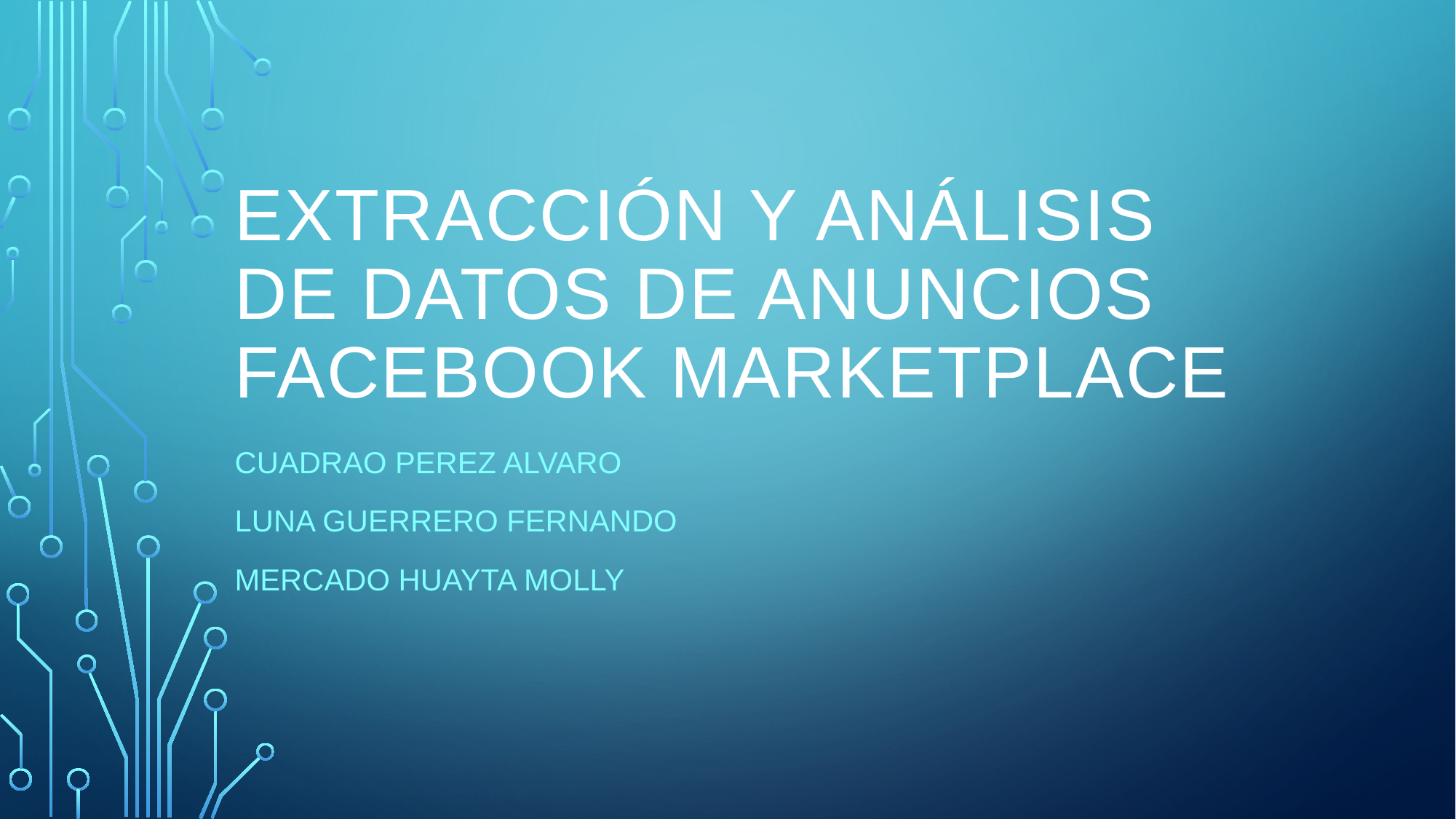

# EXTRACCIÓN Y ANÁLISIS DE DATOS DE ANUNCIOS facebook marketplace
Cuadrao perez alvaro
Luna Guerrero Fernando
Mercado huayta molly